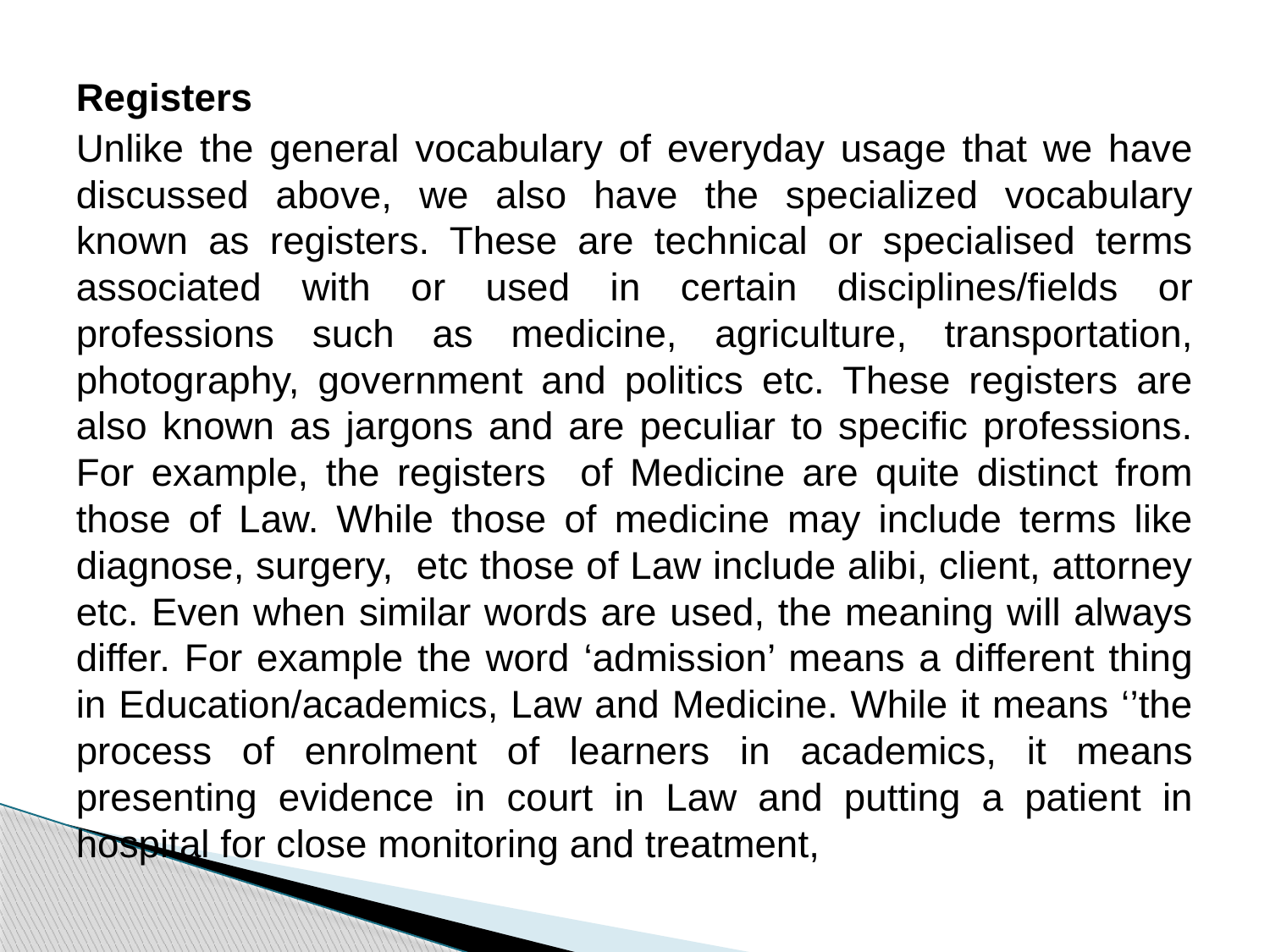

Registers
Unlike the general vocabulary of everyday usage that we have discussed above, we also have the specialized vocabulary known as registers. These are technical or specialised terms associated with or used in certain disciplines/fields or professions such as medicine, agriculture, transportation, photography, government and politics etc. These registers are also known as jargons and are peculiar to specific professions. For example, the registers  of Medicine are quite distinct from those of Law. While those of medicine may include terms like diagnose, surgery,  etc those of Law include alibi, client, attorney etc. Even when similar words are used, the meaning will always differ. For example the word ‘admission’ means a different thing in Education/academics, Law and Medicine. While it means ‘’the process of enrolment of learners in academics, it means presenting evidence in court in Law and putting a patient in hospital for close monitoring and treatment,